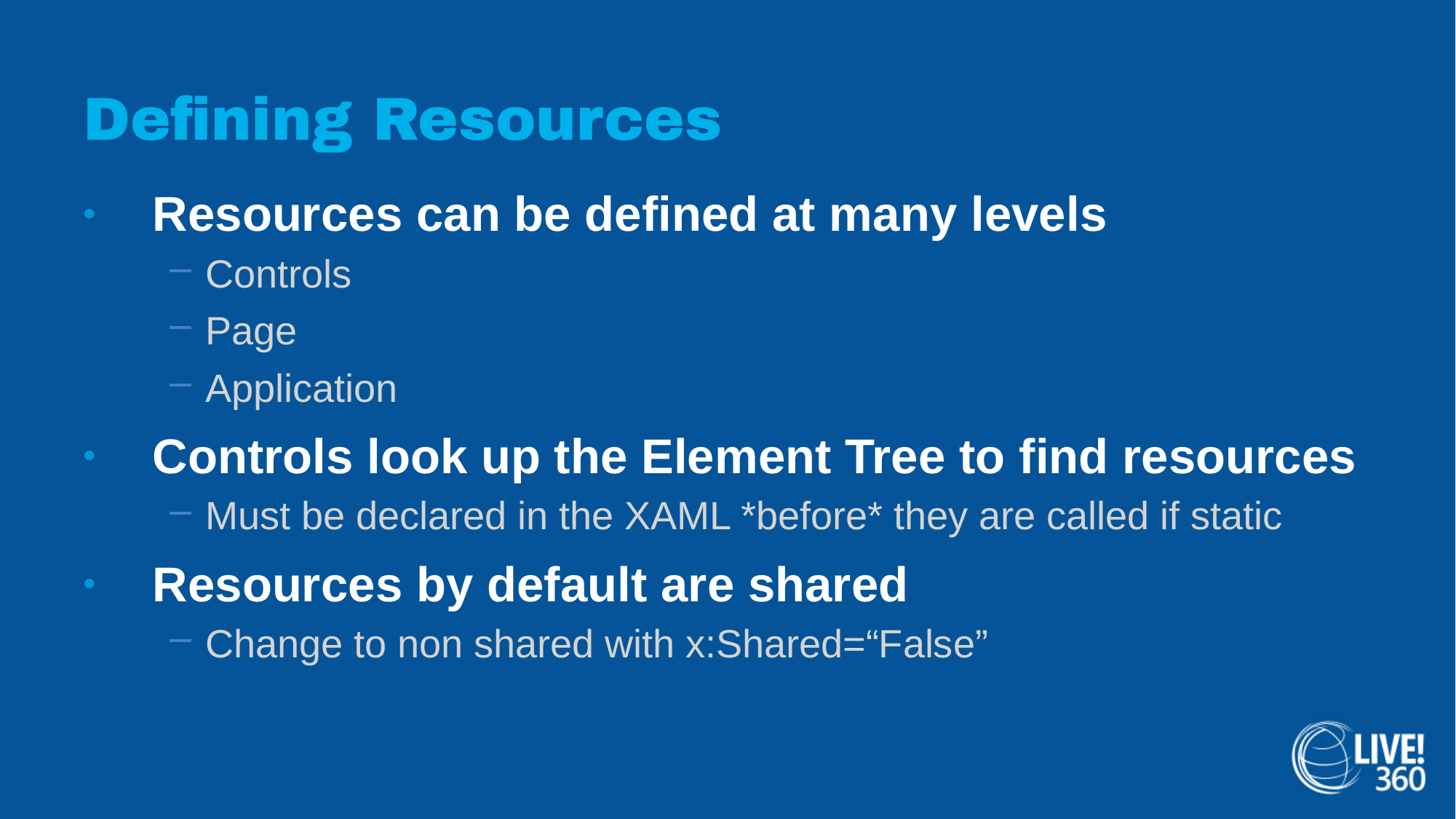

# Defining Resources
Resources can be defined at many levels
Controls
Page
Application
Controls look up the Element Tree to find resources
Must be declared in the XAML *before* they are called if static
Resources by default are shared
Change to non shared with x:Shared=“False”